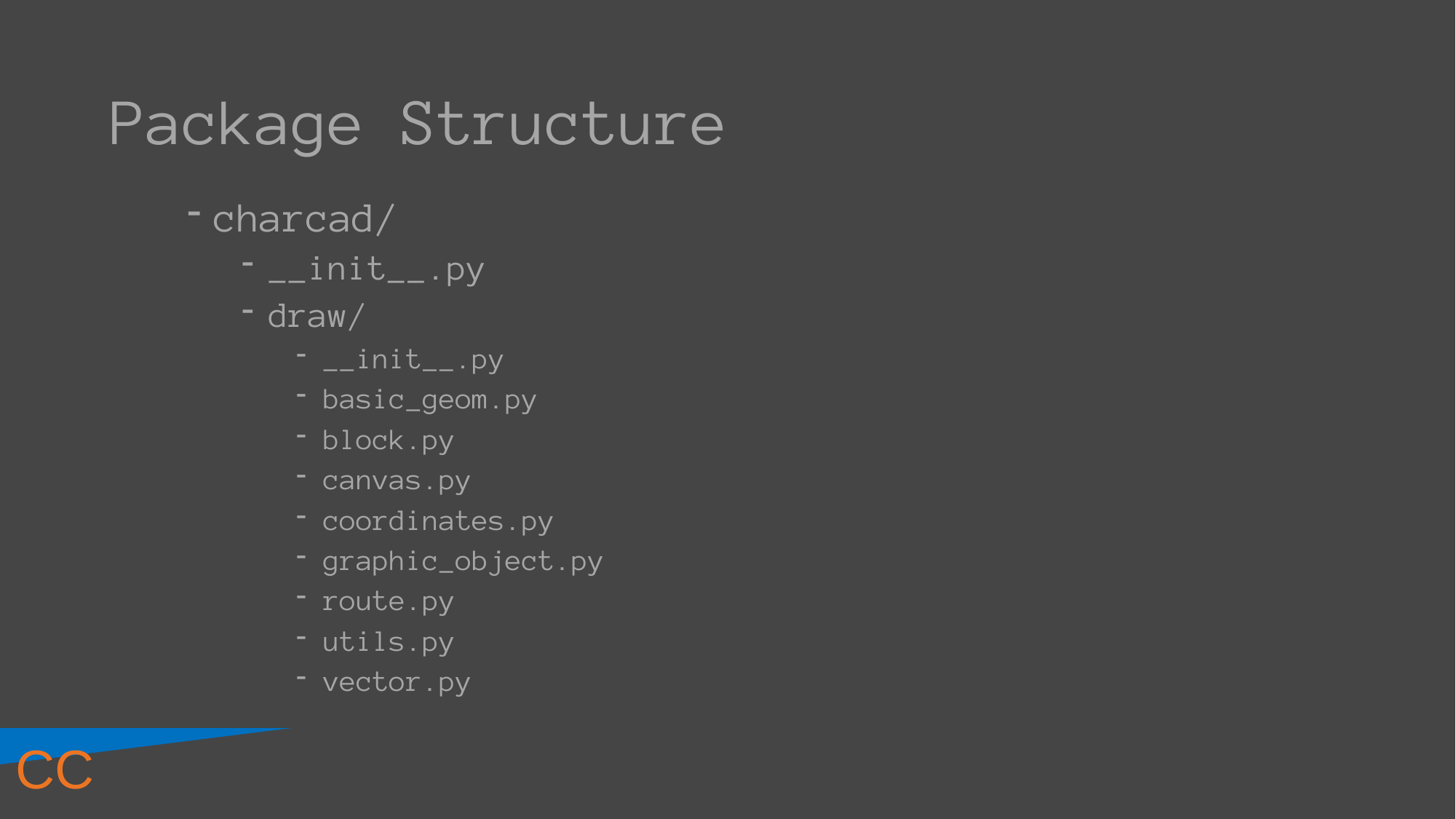

# Package Structure
charcad/
__init__.py
draw/
__init__.py
basic_geom.py
block.py
canvas.py
coordinates.py
graphic_object.py
route.py
utils.py
vector.py